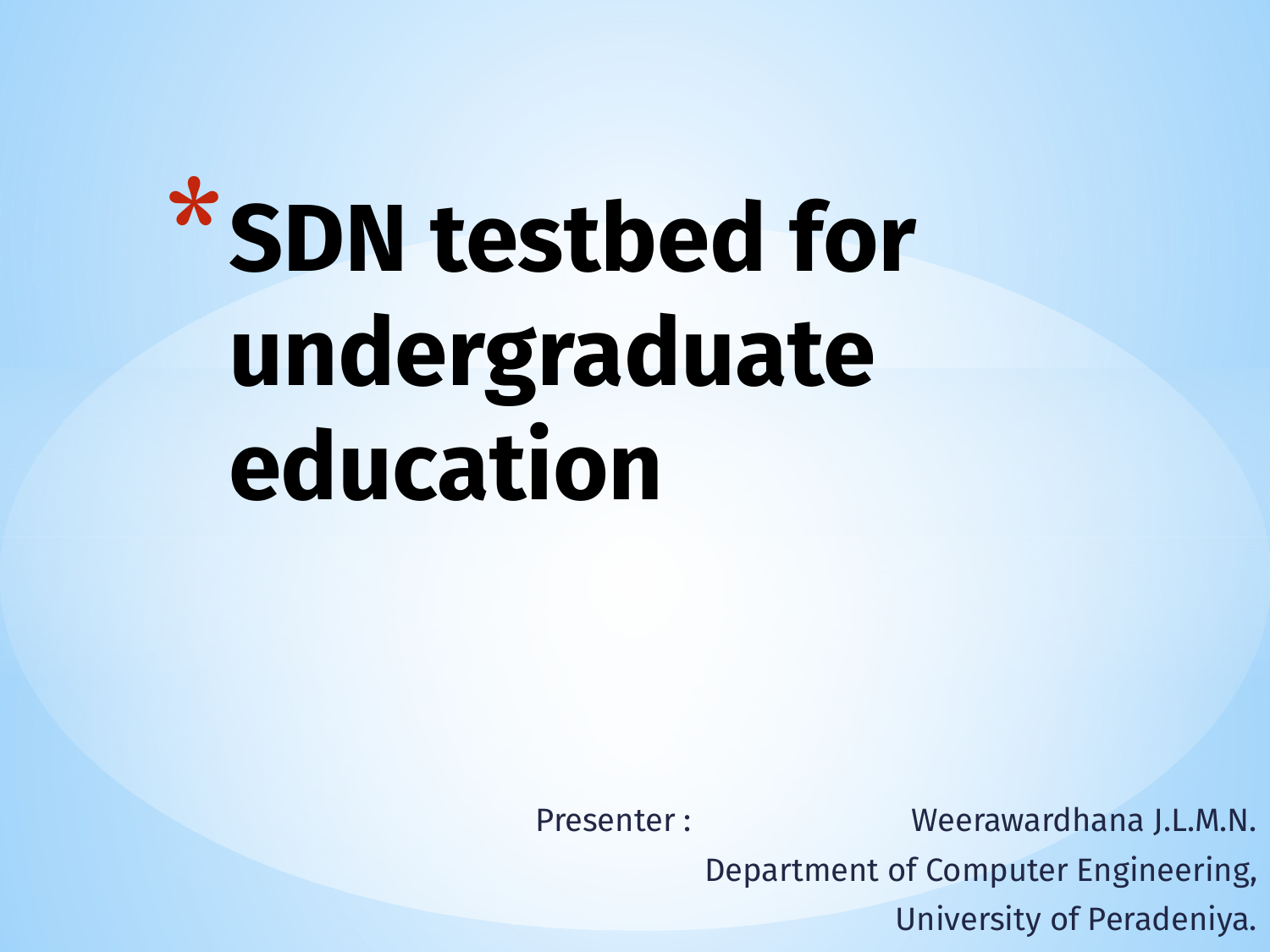

# SDN testbed for undergraduate education
Presenter :                          Weerawardhana J.L.M.N.
	   Department of Computer Engineering,
	       University of Peradeniya.